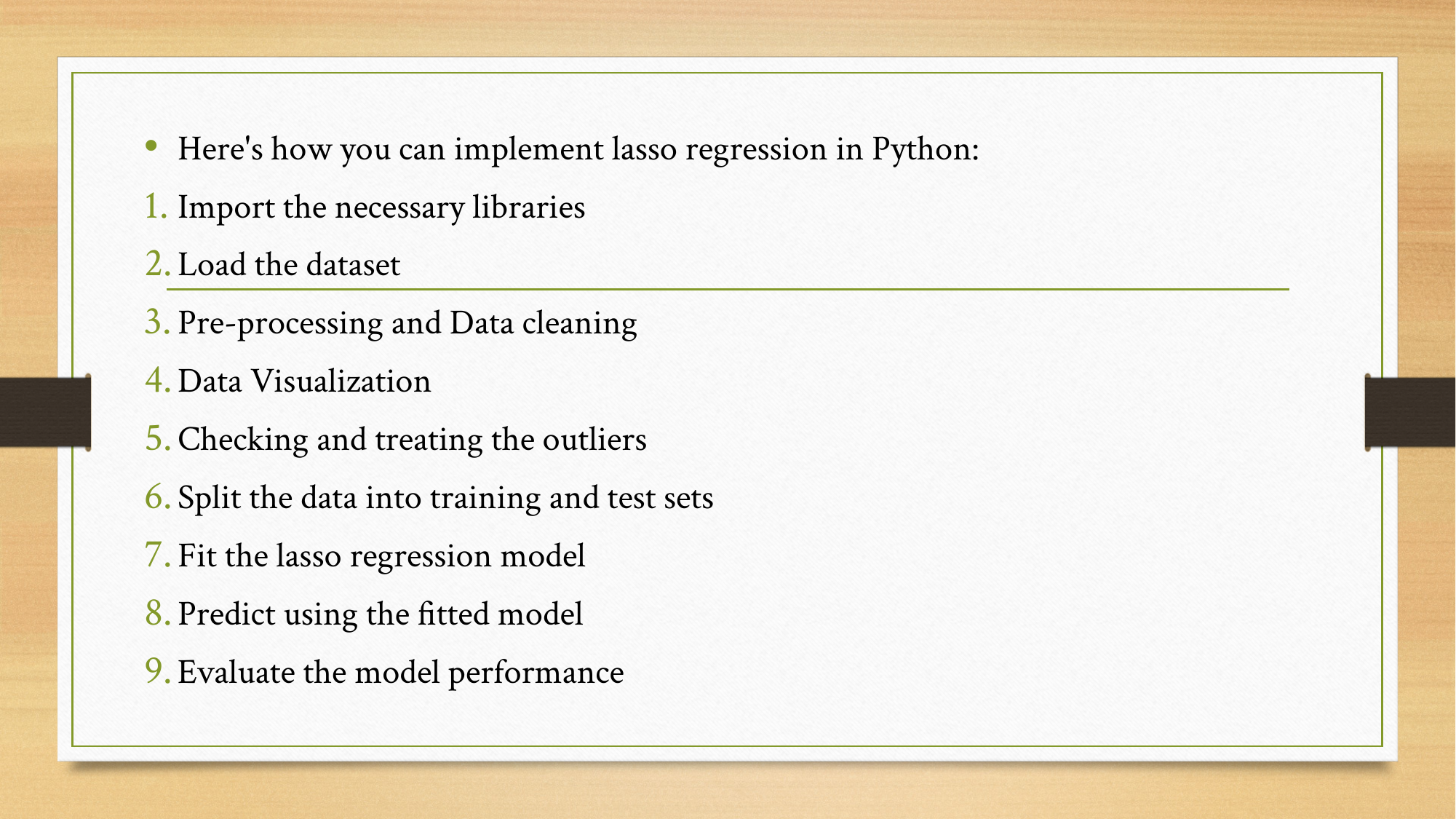

Here's how you can implement lasso regression in Python:
Import the necessary libraries
Load the dataset
Pre-processing and Data cleaning
Data Visualization
Checking and treating the outliers
Split the data into training and test sets
Fit the lasso regression model
Predict using the fitted model
Evaluate the model performance